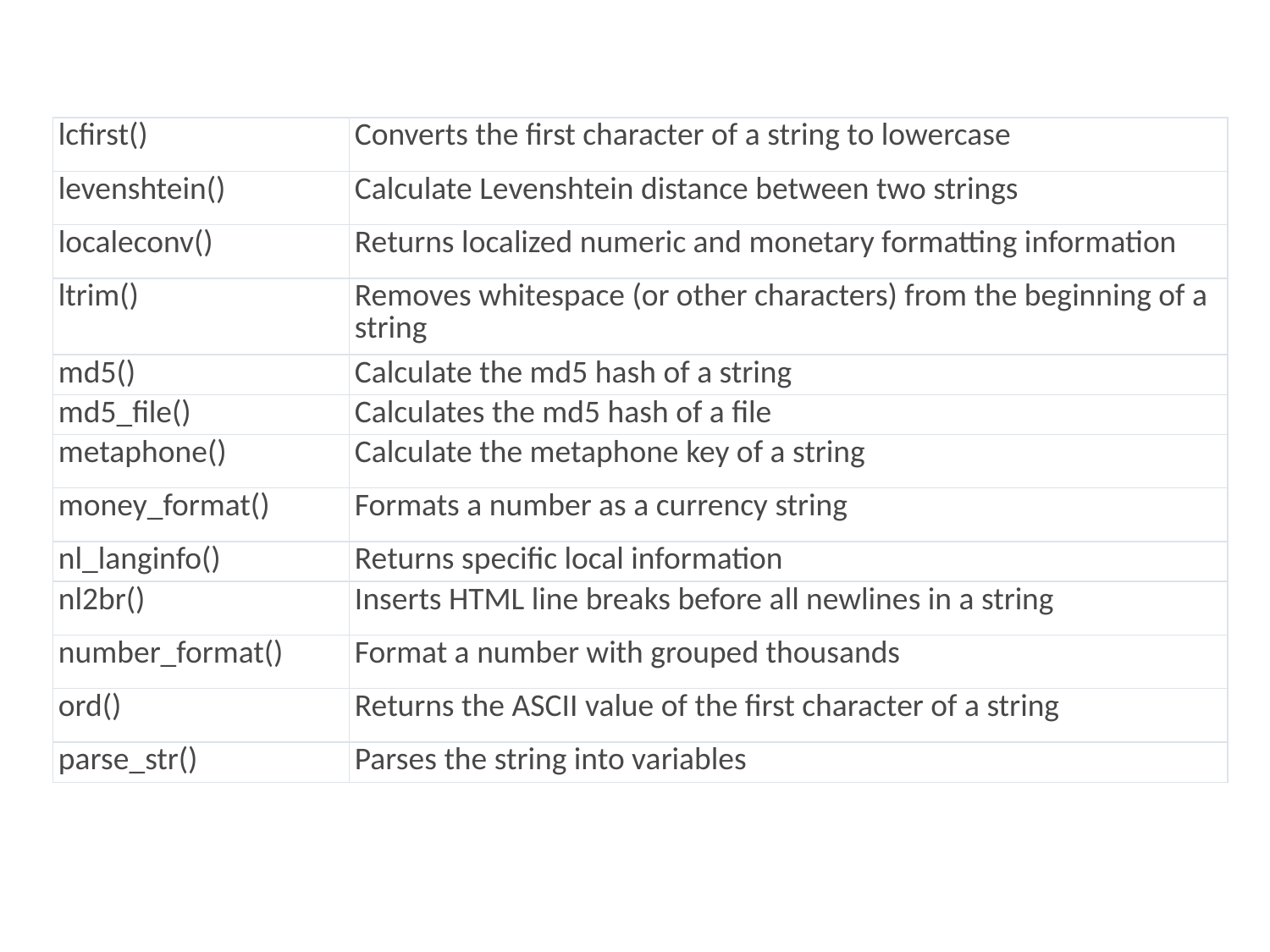

| lcfirst() | Converts the first character of a string to lowercase |
| --- | --- |
| levenshtein() | Calculate Levenshtein distance between two strings |
| localeconv() | Returns localized numeric and monetary formatting information |
| ltrim() | Removes whitespace (or other characters) from the beginning of a string |
| md5() | Calculate the md5 hash of a string |
| md5\_file() | Calculates the md5 hash of a file |
| metaphone() | Calculate the metaphone key of a string |
| money\_format() | Formats a number as a currency string |
| nl\_langinfo() | Returns specific local information |
| nl2br() | Inserts HTML line breaks before all newlines in a string |
| number\_format() | Format a number with grouped thousands |
| ord() | Returns the ASCII value of the first character of a string |
| parse\_str() | Parses the string into variables |